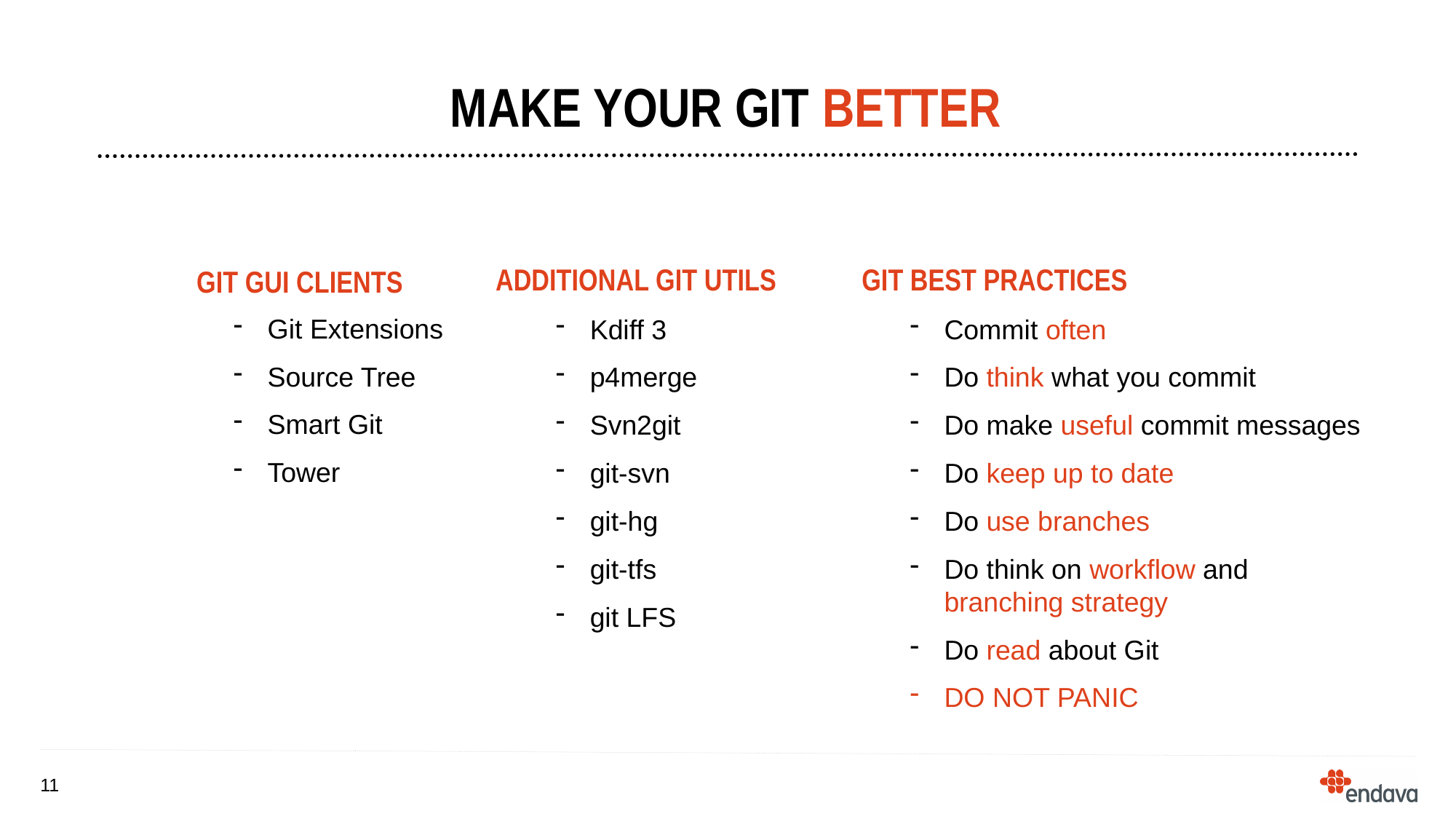

# Make your git better
Git gui clients
Additional git utils
GIT Best practices
Git Extensions
Source Tree
Smart Git
Tower
Kdiff 3
p4merge
Svn2git
git-svn
git-hg
git-tfs
git LFS

Commit often
Do think what you commit
Do make useful commit messages
Do keep up to date
Do use branches
Do think on workflow and branching strategy
Do read about Git
DO NOT PANIC